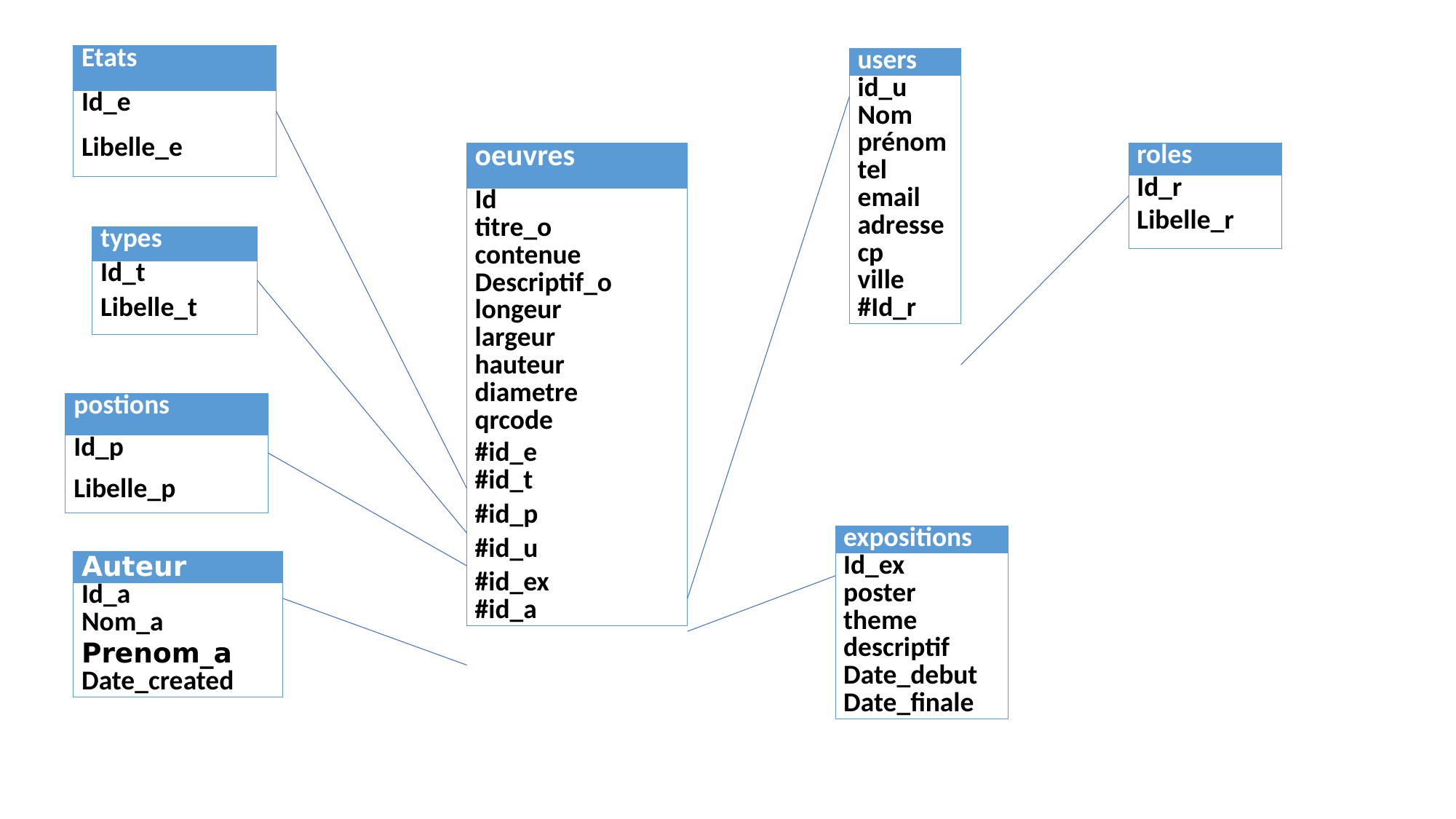

| Etats |
| --- |
| Id\_e |
| Libelle\_e |
| users |
| --- |
| id\_u |
| Nom |
| prénom |
| tel |
| email |
| adresse |
| cp |
| ville |
| #Id\_r |
| oeuvres |
| --- |
| Id |
| titre\_o |
| contenue |
| Descriptif\_o |
| longeur |
| largeur |
| hauteur |
| diametre |
| qrcode |
| #id\_e |
| #id\_t |
| #id\_p |
| #id\_u |
| #id\_ex |
| #id\_a |
| roles |
| --- |
| Id\_r |
| Libelle\_r |
| types |
| --- |
| Id\_t |
| Libelle\_t |
| postions |
| --- |
| Id\_p |
| Libelle\_p |
| expositions |
| --- |
| Id\_ex |
| poster |
| theme |
| descriptif |
| Date\_debut |
| Date\_finale |
| Auteur |
| --- |
| Id\_a |
| Nom\_a |
| Prenom\_a |
| Date\_created |